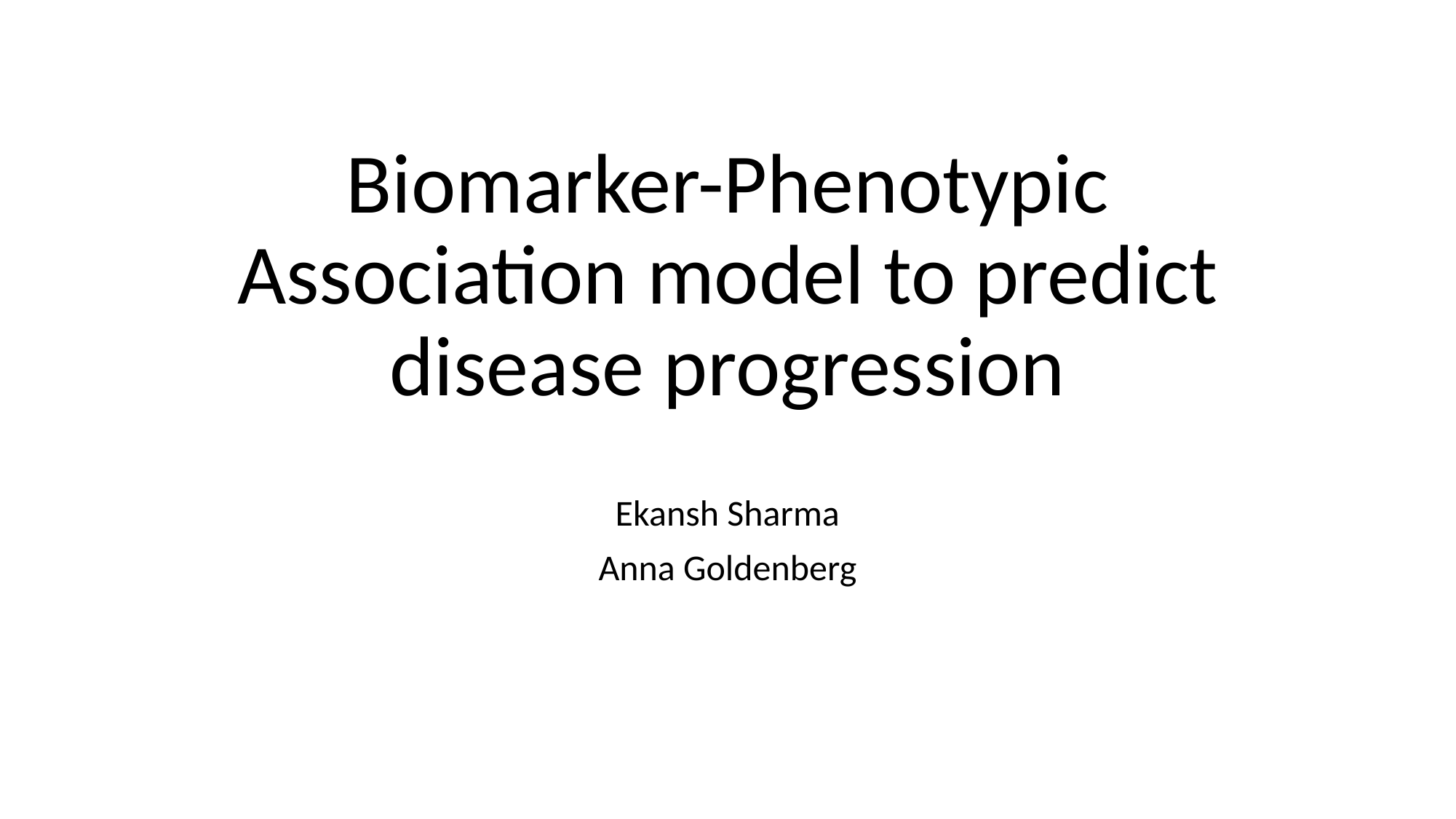

# Biomarker-Phenotypic Association model to predict disease progression

Ekansh Sharma
Anna Goldenberg